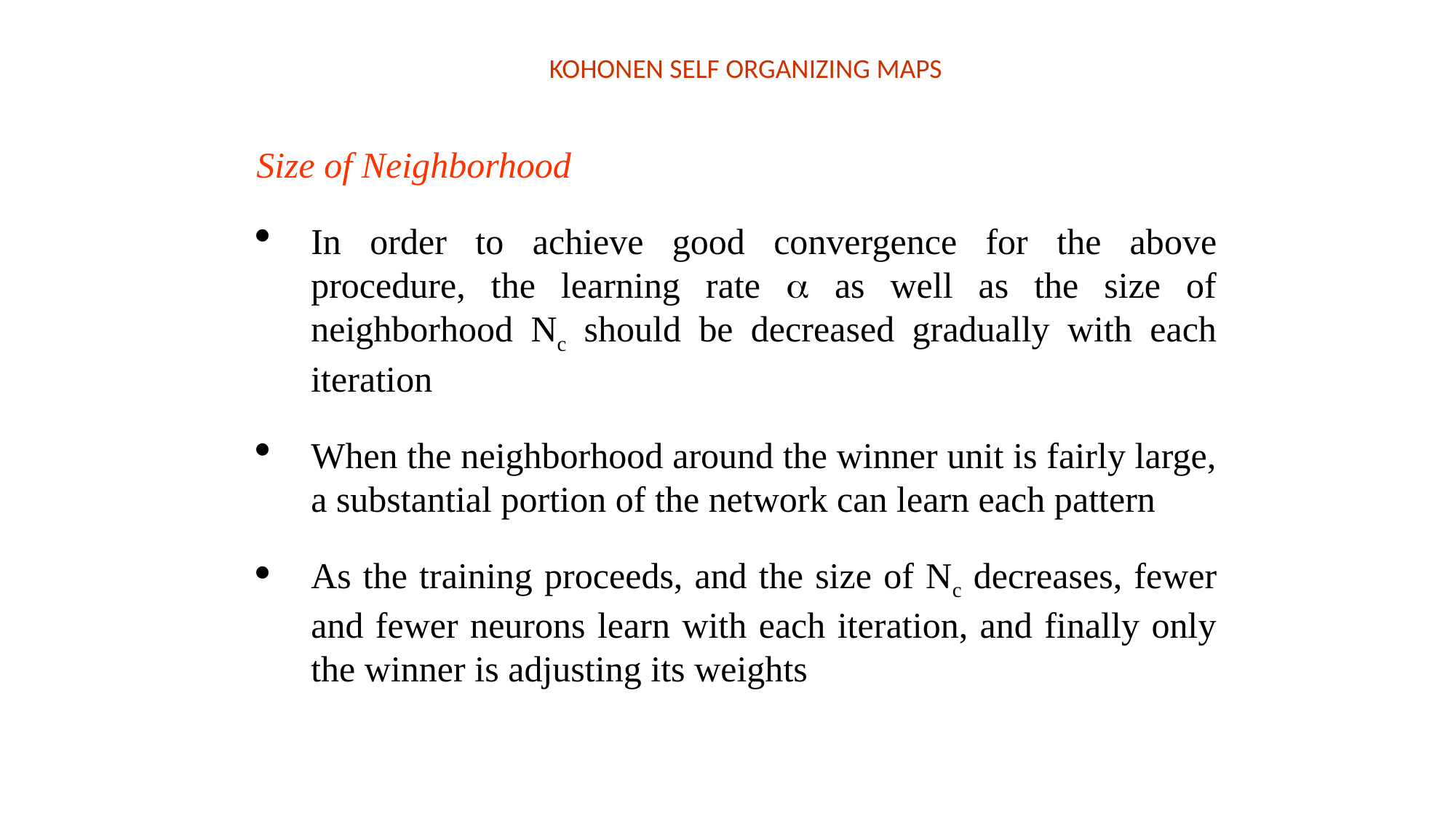

KOHONEN SELF ORGANIZING MAPS
Size of Neighborhood

In order to achieve good convergence for the above procedure, the learning rate α as well as the size of neighborhood Nc should be decreased gradually with each iteration

When the neighborhood around the winner unit is fairly large, a substantial portion of the network can learn each pattern

As the training proceeds, and the size of Nc decreases, fewer and fewer neurons learn with each iteration, and finally only the winner is adjusting its weights